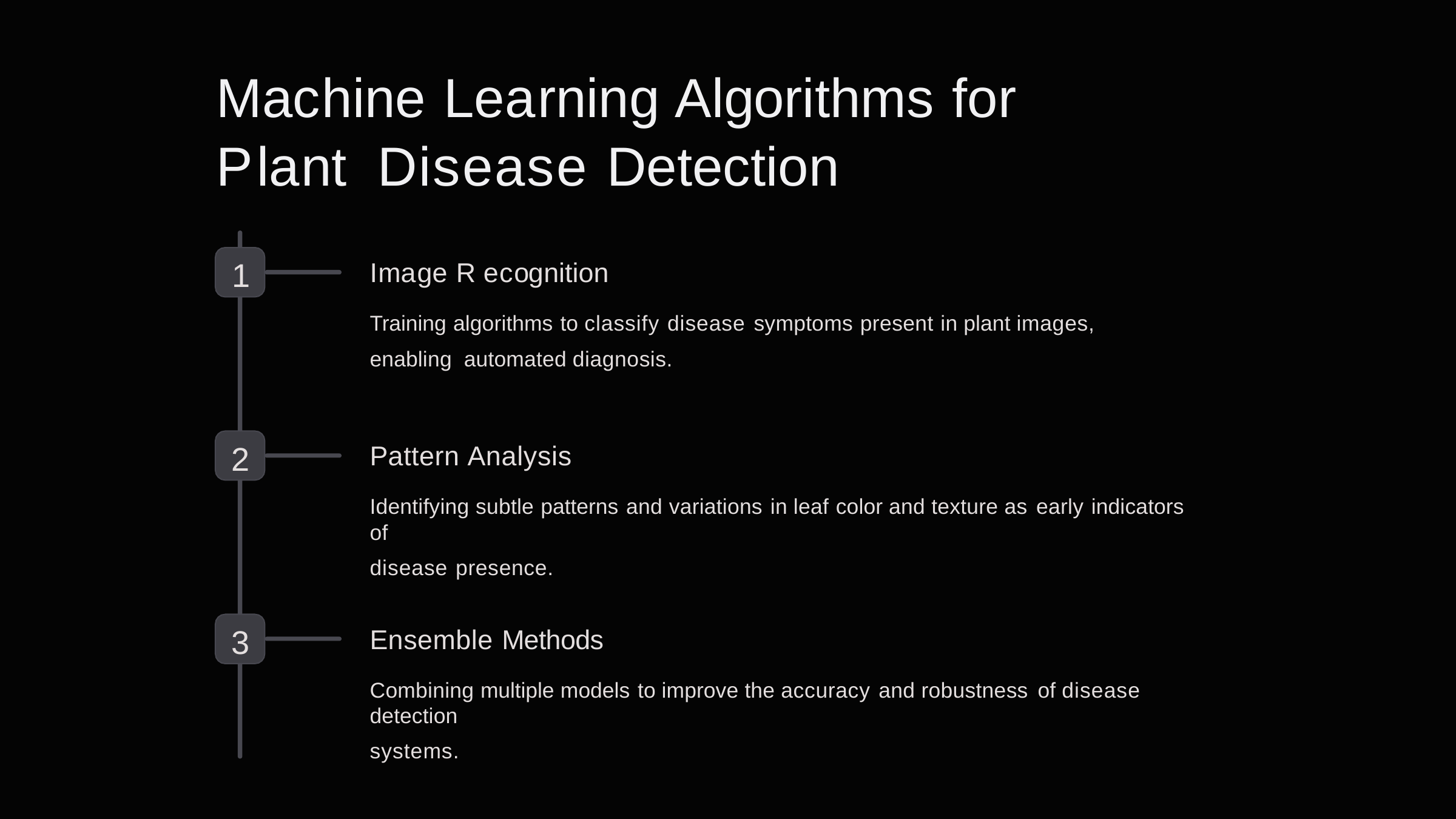

# Machine Learning Algorithms for Plant  Disease Detection

1
Image R ecognition
Training algorithms to classify disease symptoms present in plant images, enabling  automated diagnosis.

2
Pattern Analysis
Identifying subtle patterns and variations in leaf color and texture as early indicators of
disease presence.

3
Ensemble Methods
Combining multiple models to improve the accuracy and robustness of disease detection
systems.